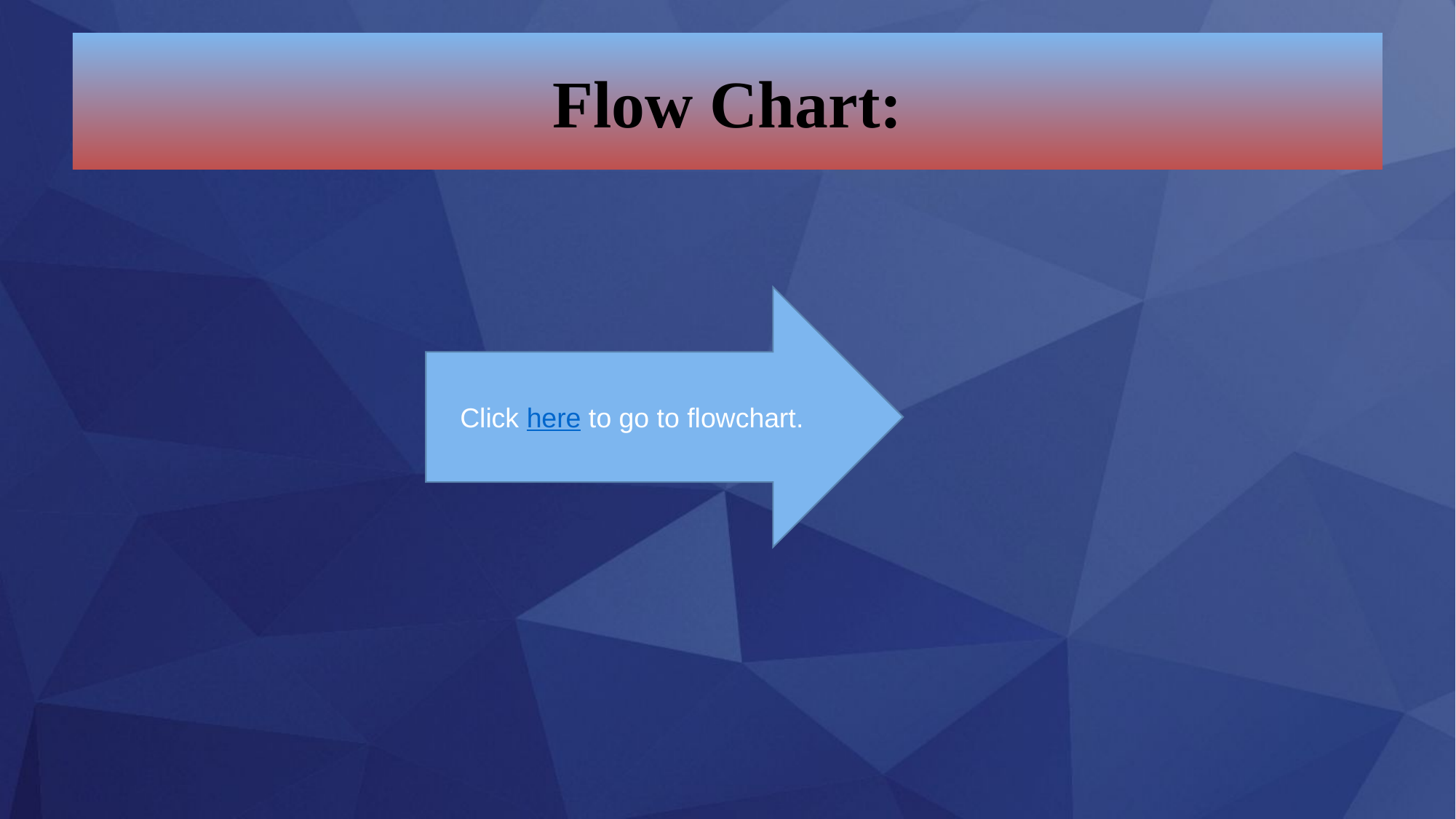

# Flow Chart:
Click here to go to flowchart.